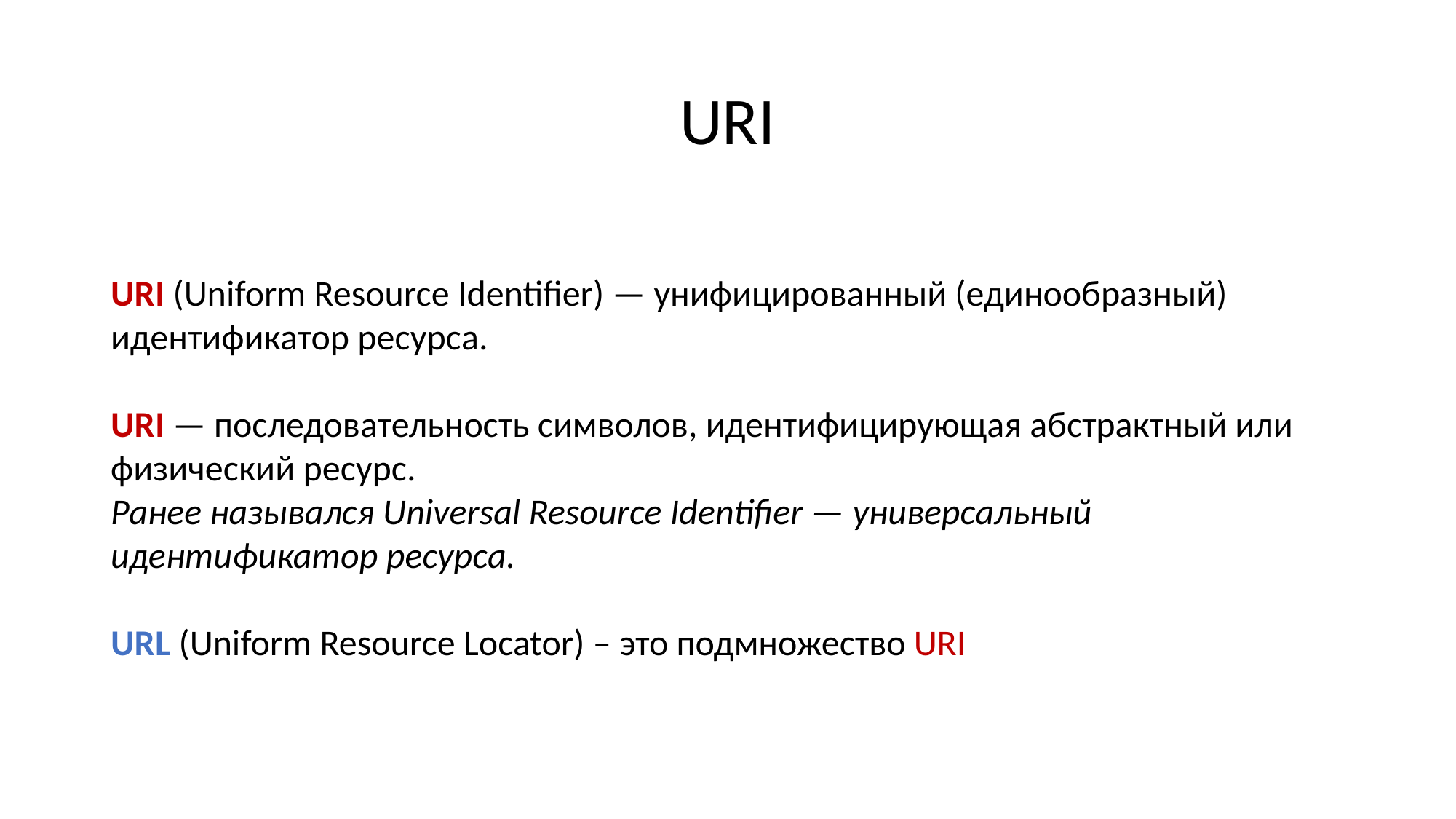

# URI
URI (Uniform Resource Identifier) — унифицированный (единообразный) идентификатор ресурса.

URI — последовательность символов, идентифицирующая абстрактный или физический ресурс.
Ранее назывался Universal Resource Identifier — универсальный идентификатор ресурса.

URL (Uniform Resource Locator) – это подмножество URI